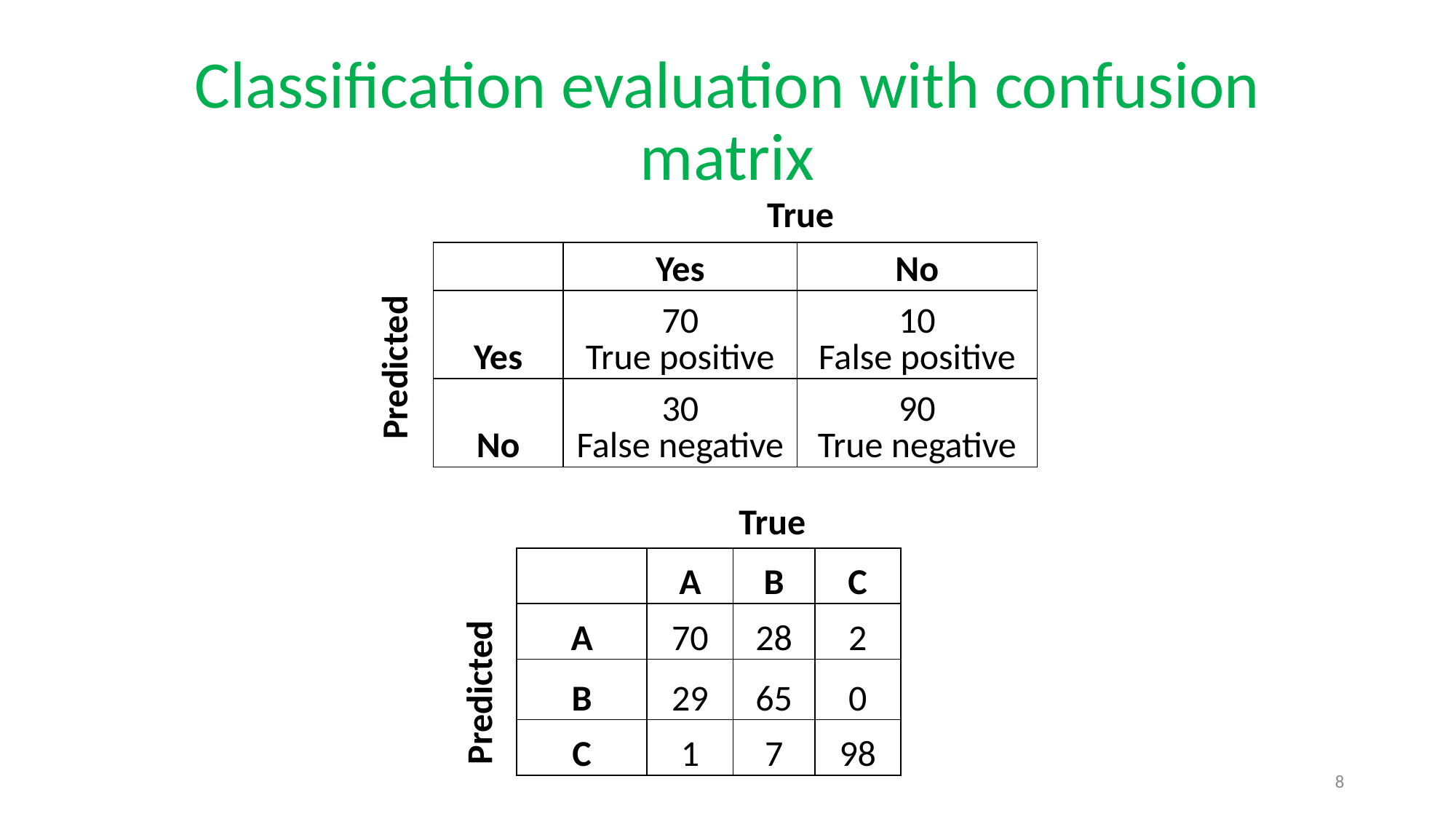

# Classification evaluation with confusion matrix
True
|  | Yes | No |
| --- | --- | --- |
| Yes | 70 True positive | 10 False positive |
| No | 30 False negative | 90 True negative |
Predicted
True
|  | A | B | C |
| --- | --- | --- | --- |
| A | 70 | 28 | 2 |
| B | 29 | 65 | 0 |
| C | 1 | 7 | 98 |
Predicted
8